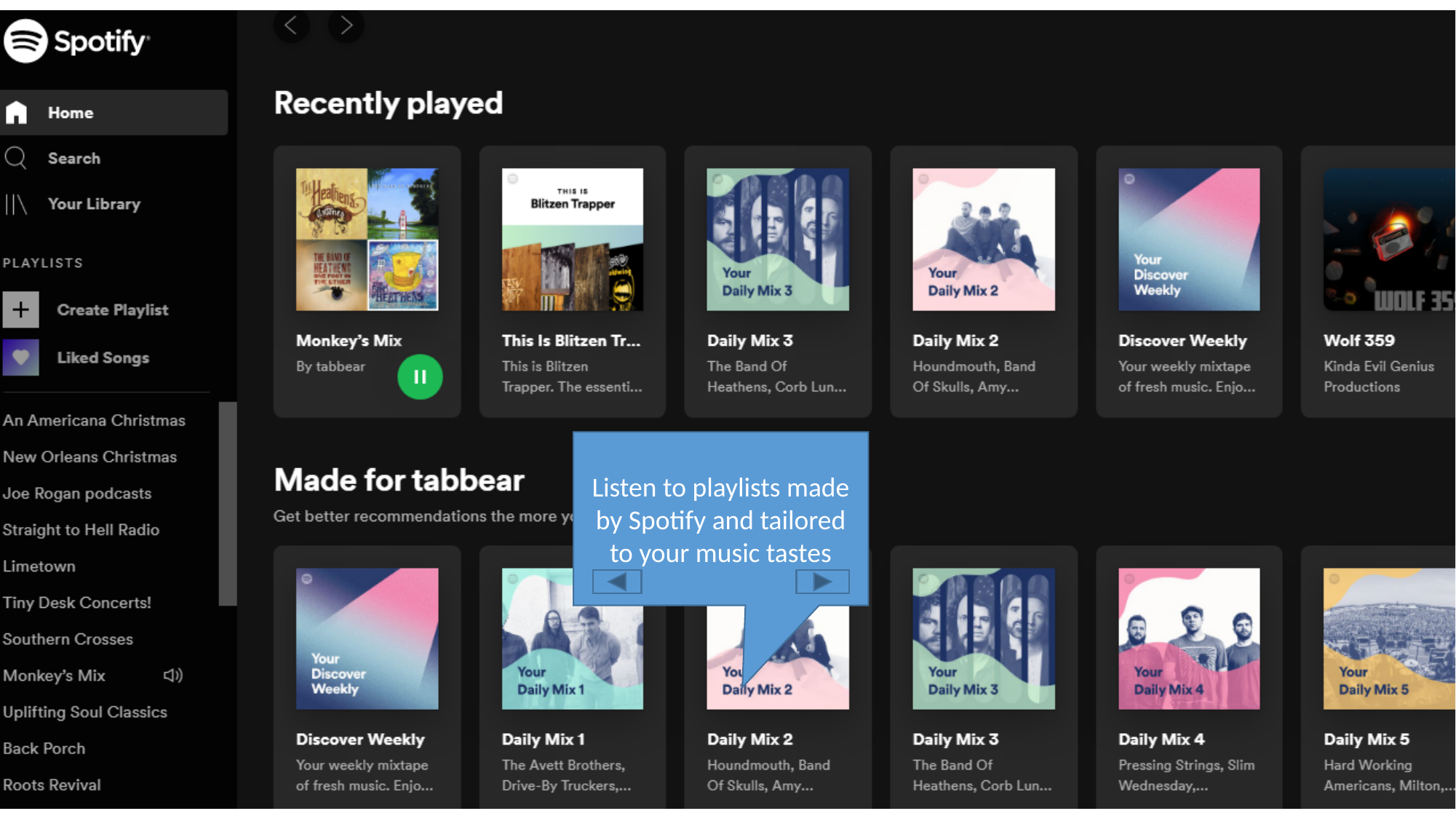

Listen to playlists made by Spotify and tailored to your music tastes